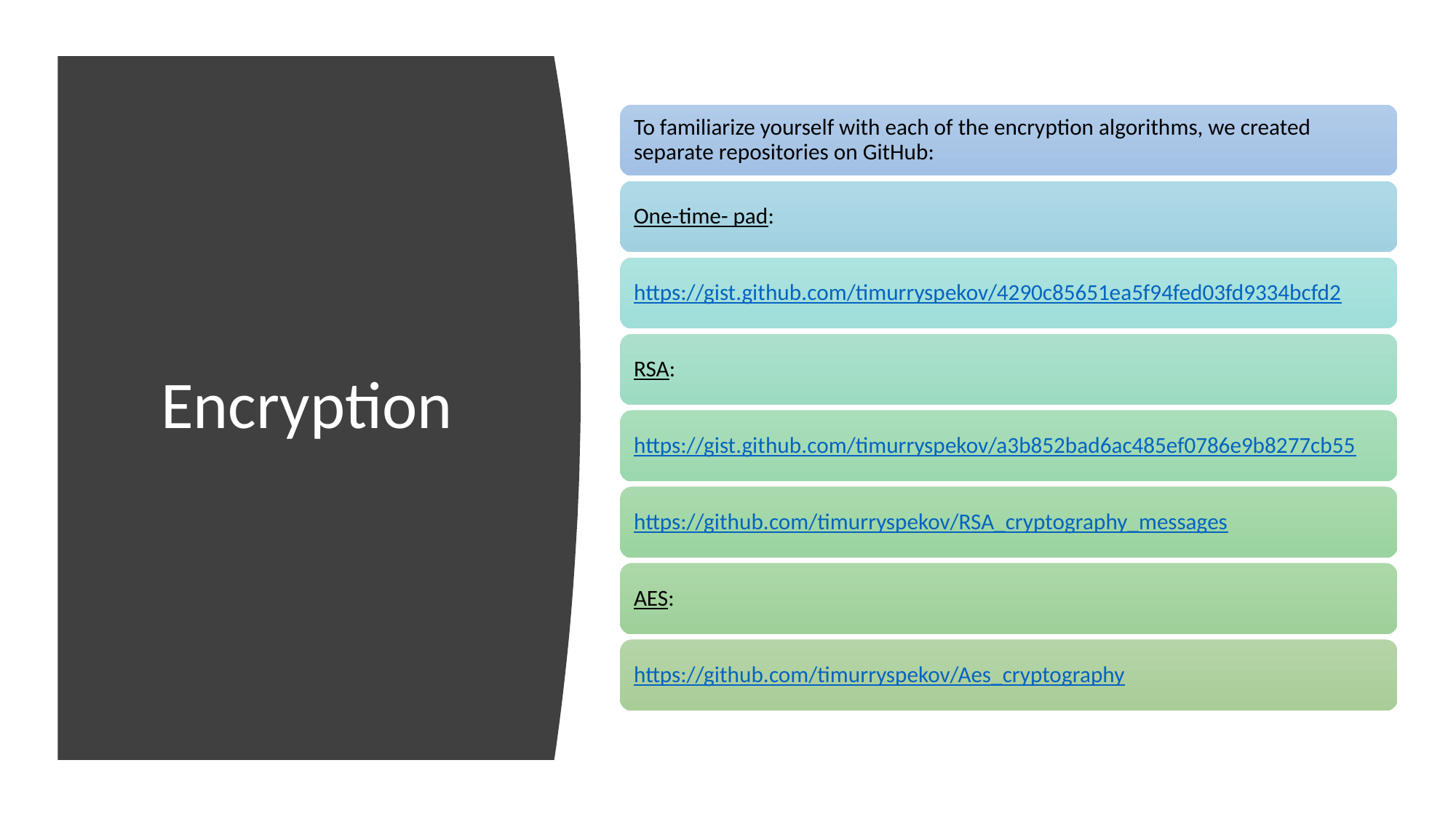

To familiarize yourself with each of the encryption algorithms, we created separate repositories on GitHub:
One-time- pad:
https://gist.github.com/timurryspekov/4290c85651ea5f94fed03fd9334bcfd2
RSA:
https://gist.github.com/timurryspekov/a3b852bad6ac485ef0786e9b8277cb55
https://github.com/timurryspekov/RSA_cryptography_messages
AES:
https://github.com/timurryspekov/Aes_cryptography

# Encryption